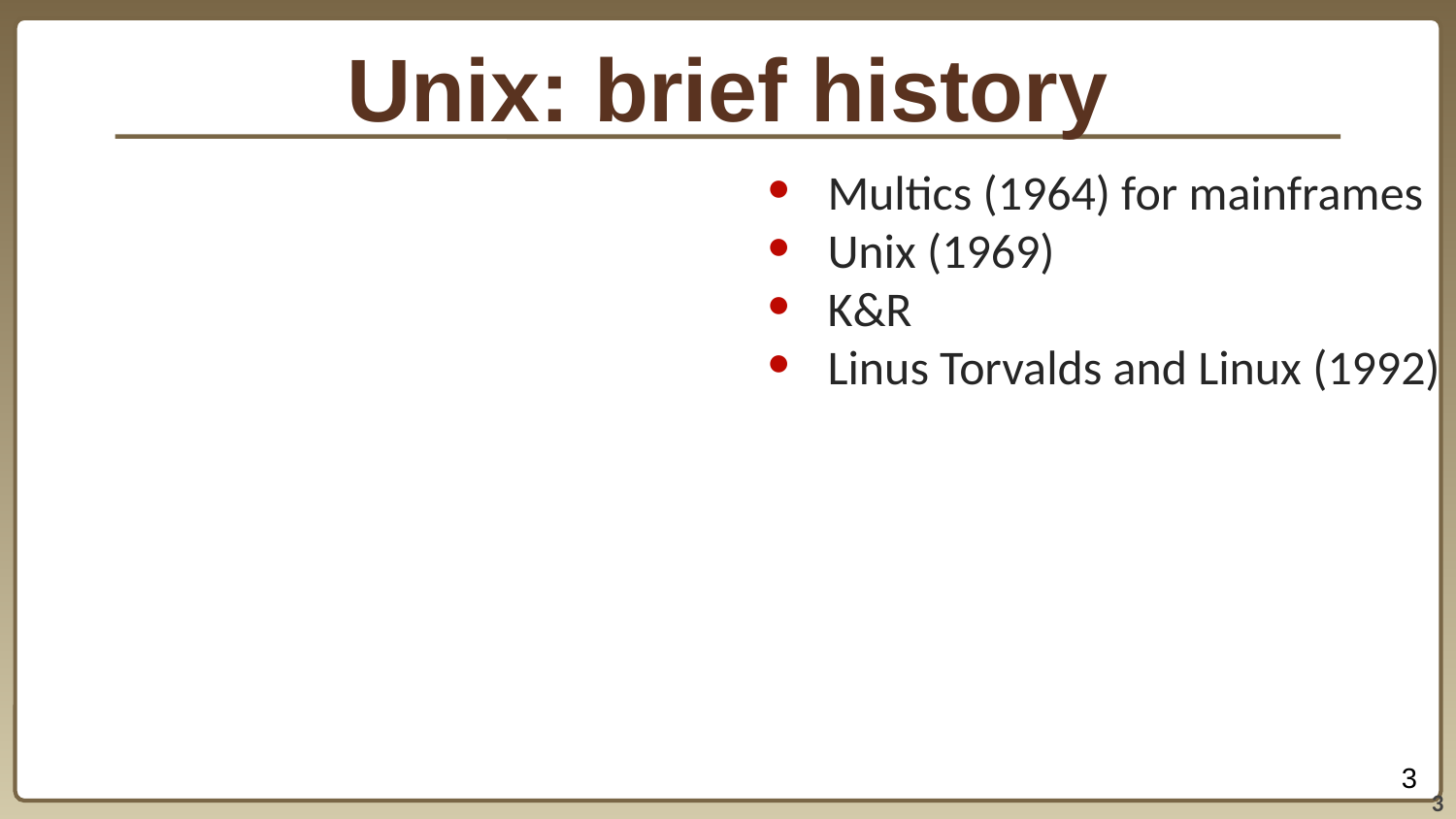

# Unix: brief history
Multics (1964) for mainframes
Unix (1969)
K&R
Linus Torvalds and Linux (1992)

3